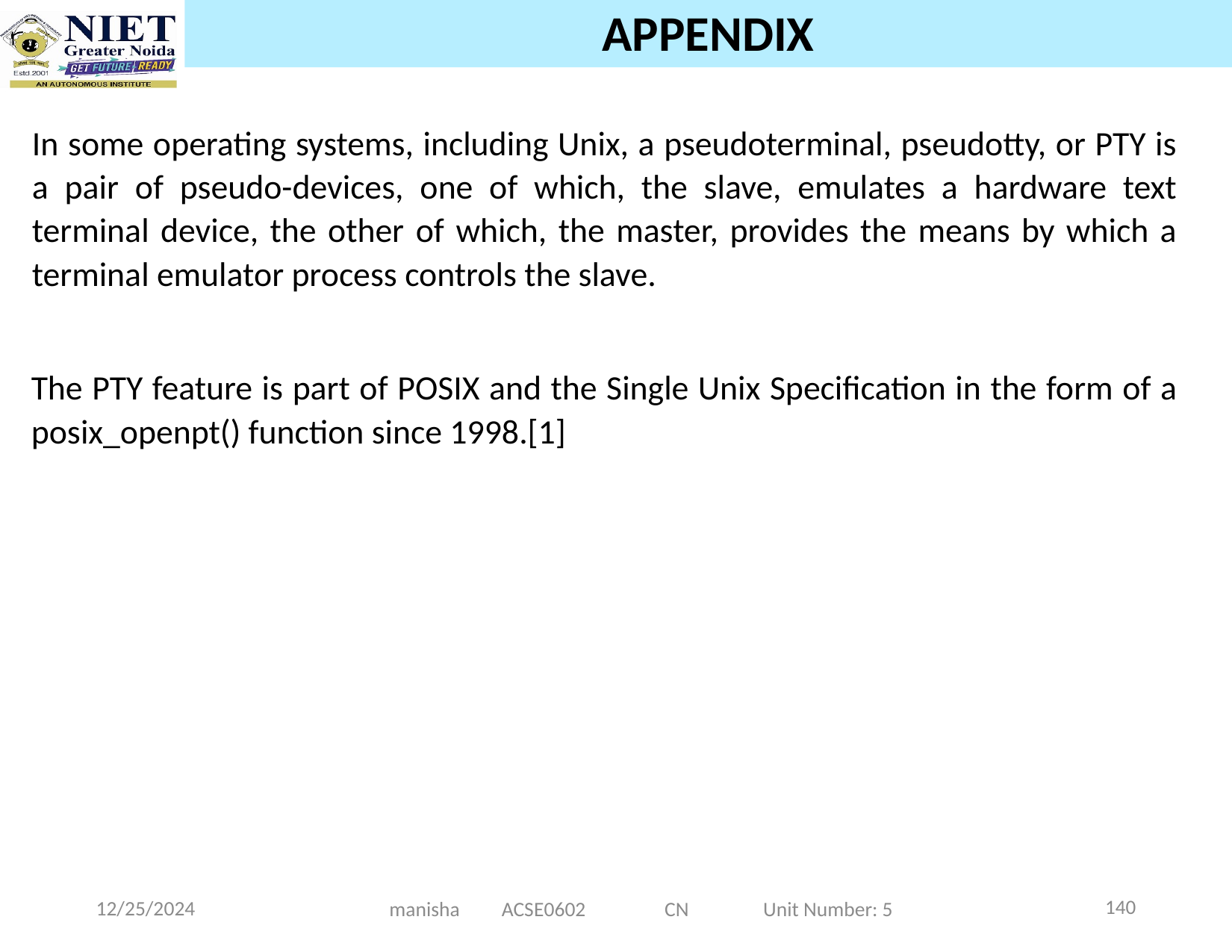

# APPENDIX
In some operating systems, including Unix, a pseudoterminal, pseudotty, or PTY is a pair of pseudo-devices, one of which, the slave, emulates a hardware text terminal device, the other of which, the master, provides the means by which a terminal emulator process controls the slave.
The PTY feature is part of POSIX and the Single Unix Specification in the form of a posix_openpt() function since 1998.[1]
140
12/25/2024
manisha         ACSE0602                 CN                Unit Number: 5